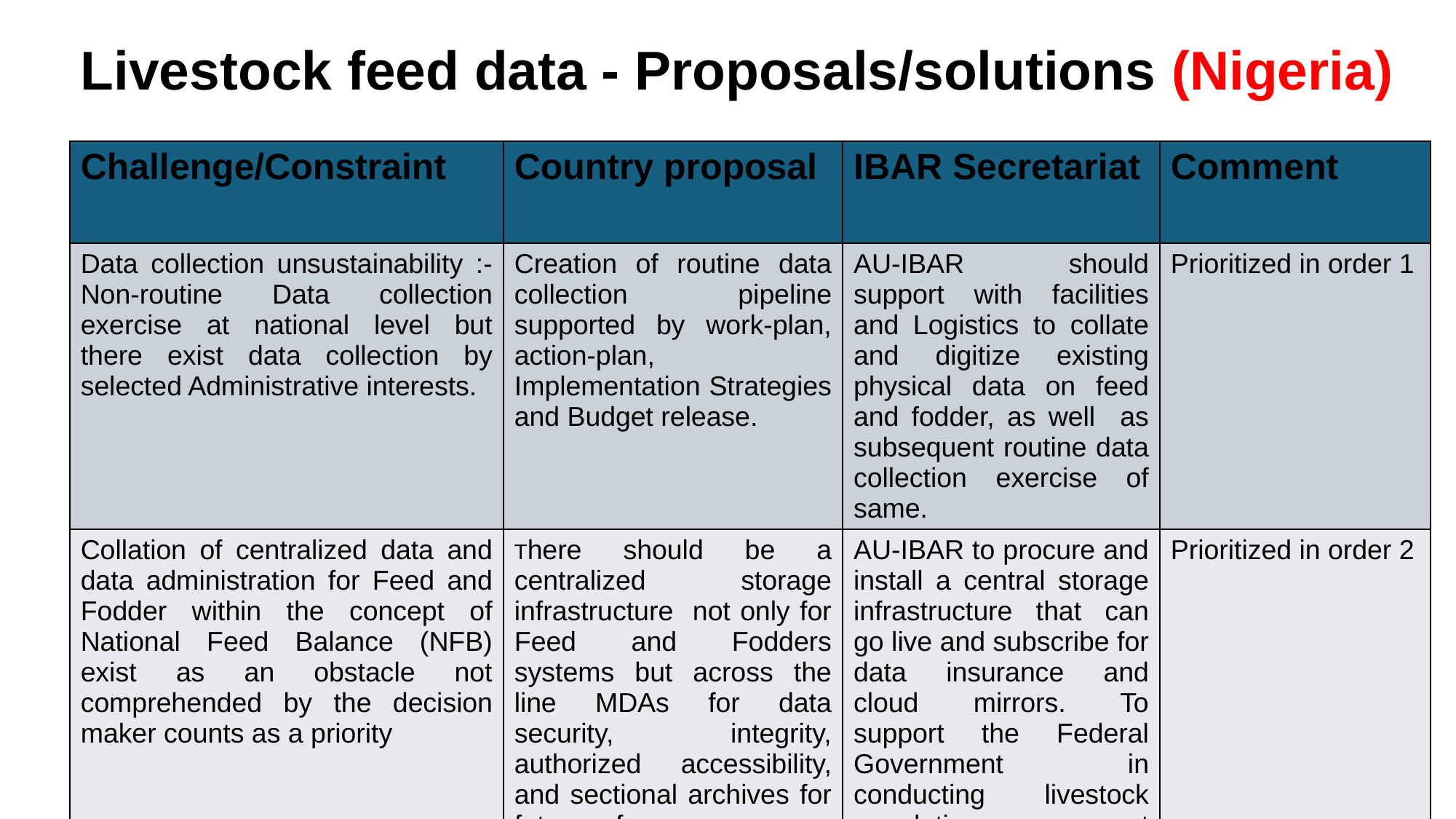

Livestock feed data - Proposals/solutions (Nigeria)

| Challenge/Constraint | Country proposal |  | IBAR Secretariat | Comment |
| --- | --- | --- | --- | --- |
| Data collection unsustainability :- Non-routine Data collection exercise at national level but there exist data collection by selected Administrative interests. | Creation of routine data collection pipeline supported by work-plan, action-plan, Implementation Strategies and Budget release. |  | AU-IBAR should support with facilities and Logistics to collate and digitize existing physical data on feed and fodder, as well as subsequent routine data collection exercise of same. | Prioritized in order 1 |
| Collation of centralized data and data administration for Feed and Fodder within the concept of National Feed Balance (NFB) exist as an obstacle not comprehended by the decision maker counts as a priority | There should be a centralized storage infrastructure not only for Feed and Fodders systems but across the line MDAs for data security, integrity, authorized accessibility, and sectional archives for future references . |  | AU-IBAR to procure and install a central storage infrastructure that can go live and subscribe for data insurance and cloud mirrors. To support the Federal Government in conducting livestock population census at Geospatial level. | Prioritized in order 2 |
| Inadequate funding for research institutes to carry out routines Livestock feed and nutrition research constitutes serious constraints to quality data generation. | There is a need to support livestock research activities in our research Institutes and universities, |  | AU-IBAR should support the relevant research institutions and universities at any possible capacity. | Prioritized in order 2 |